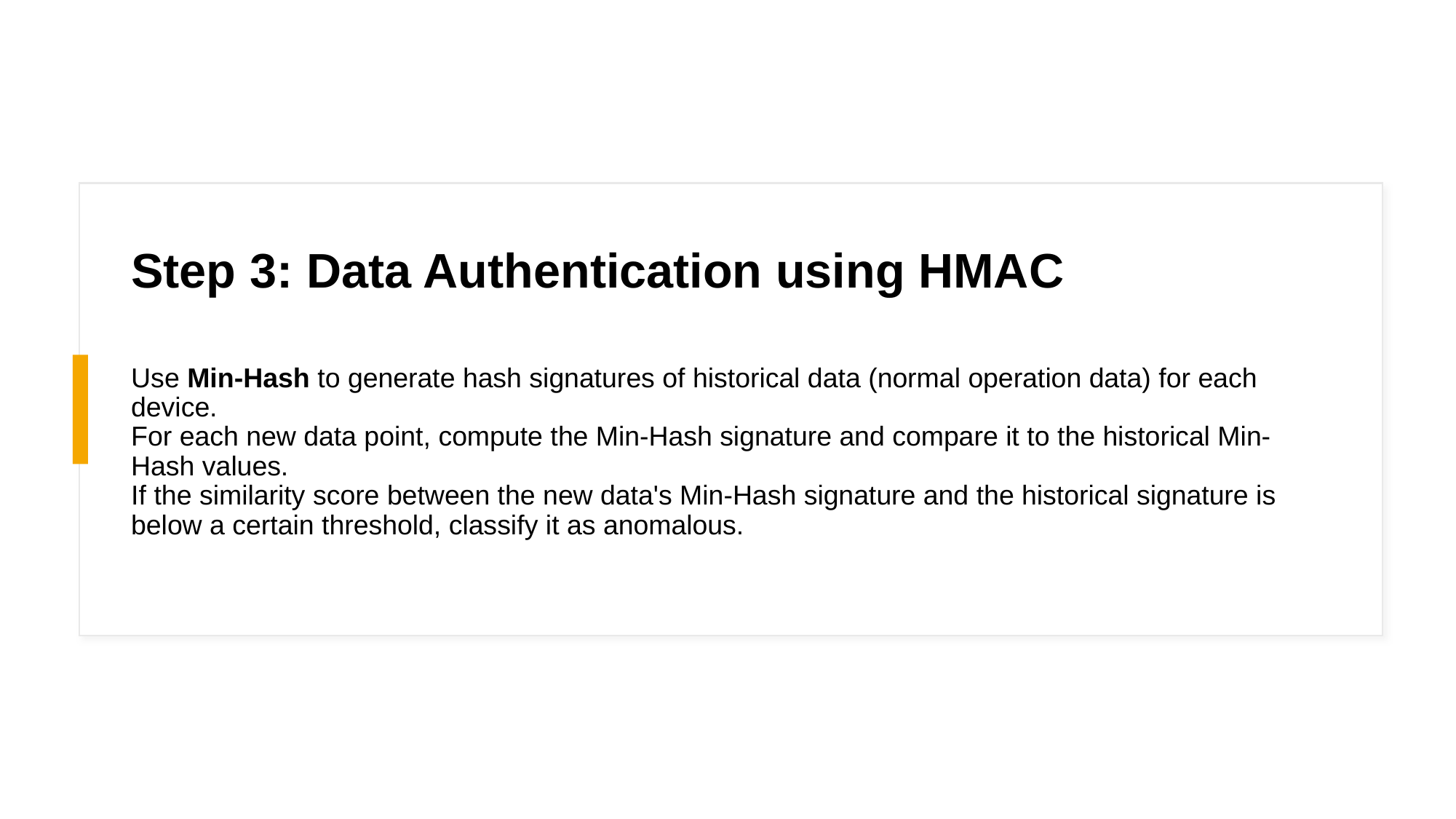

# Step 3: Data Authentication using HMAC Use Min-Hash to generate hash signatures of historical data (normal operation data) for each device. For each new data point, compute the Min-Hash signature and compare it to the historical Min-Hash values. If the similarity score between the new data's Min-Hash signature and the historical signature is below a certain threshold, classify it as anomalous.